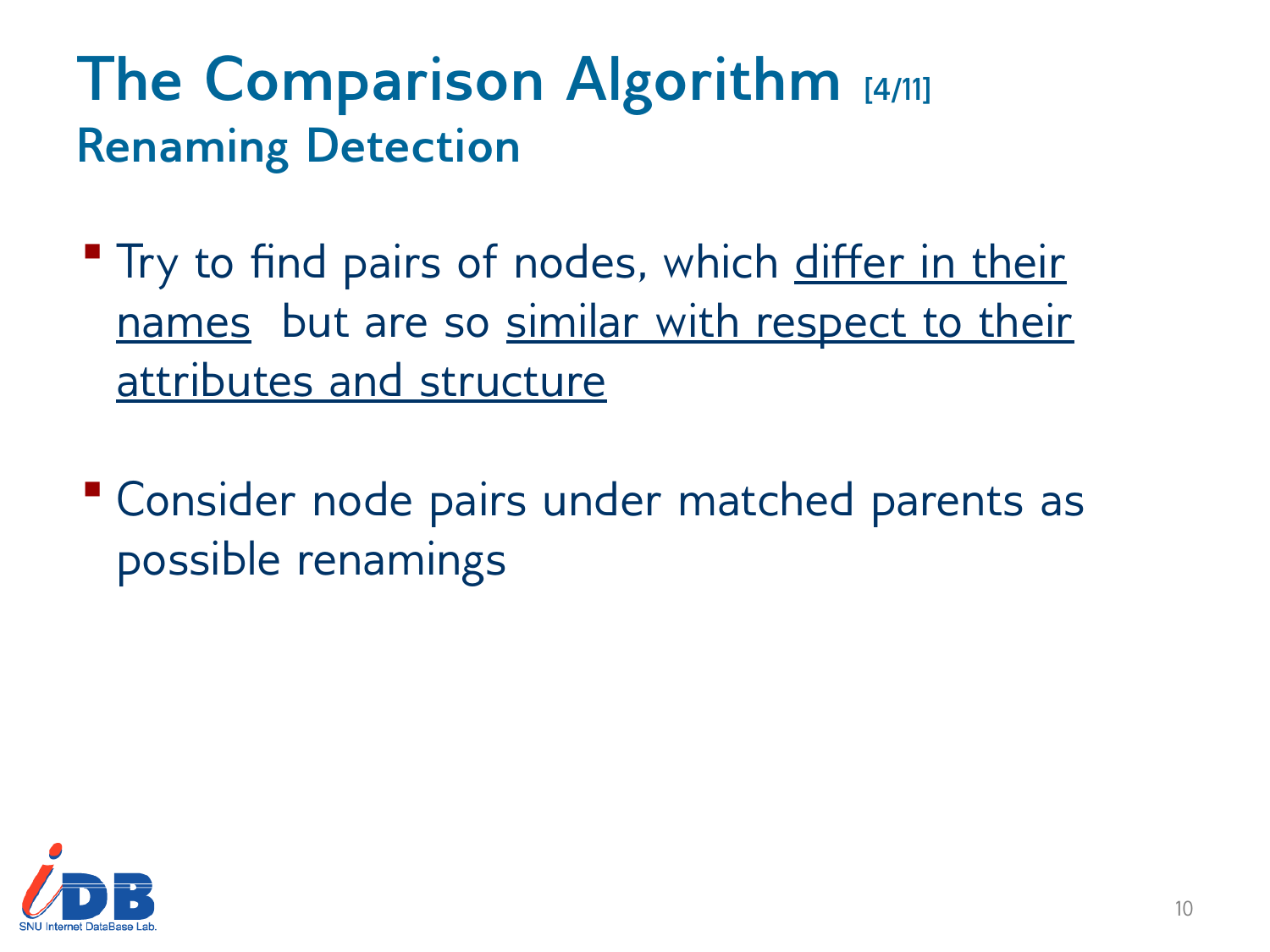

# The Comparison Algorithm [4/11] Renaming Detection
Try to find pairs of nodes, which differ in their names  but are so similar with respect to their attributes and structure

Consider node pairs under matched parents as possible renamings
10